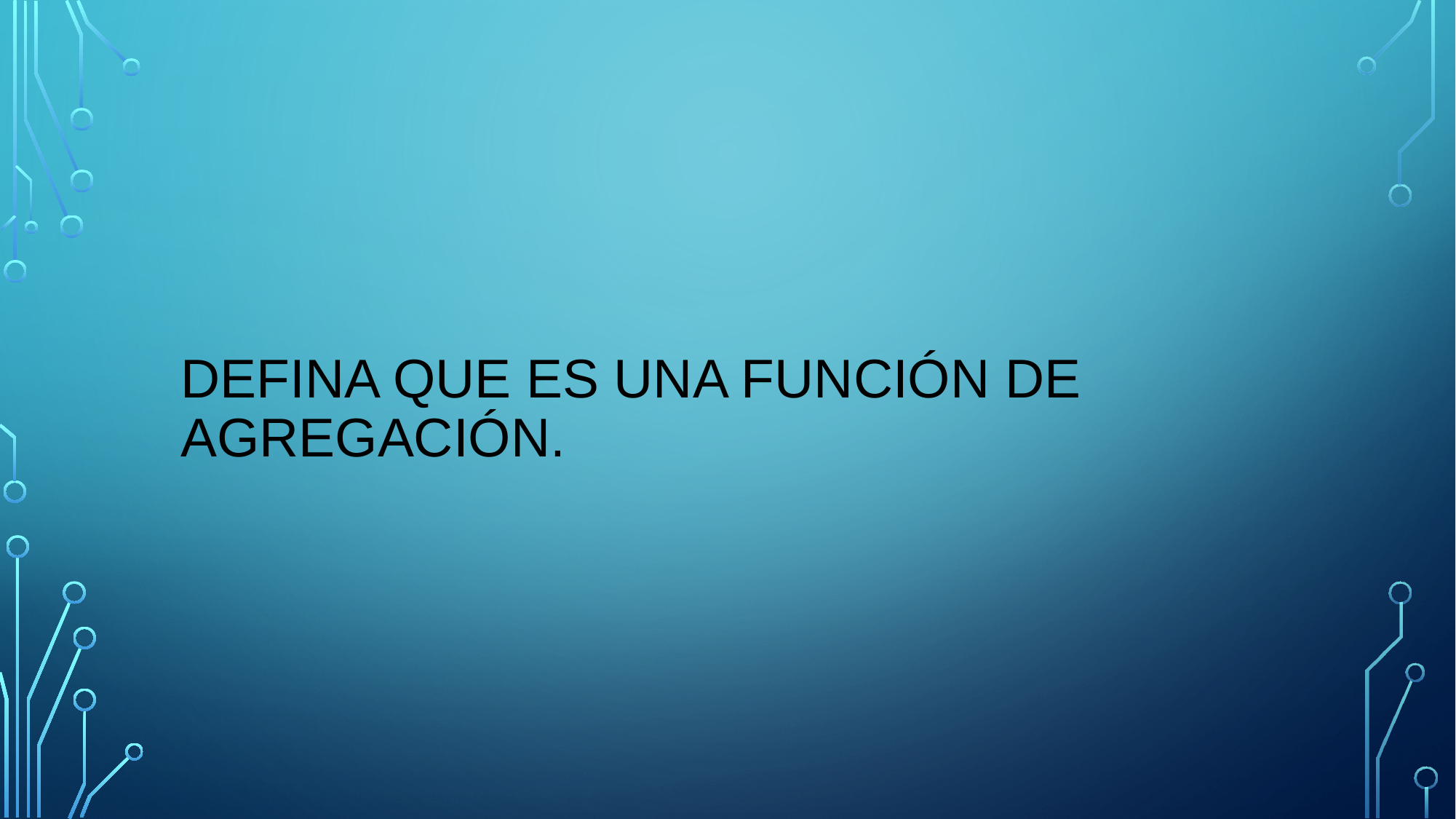

# Defina que es una función de agregación.